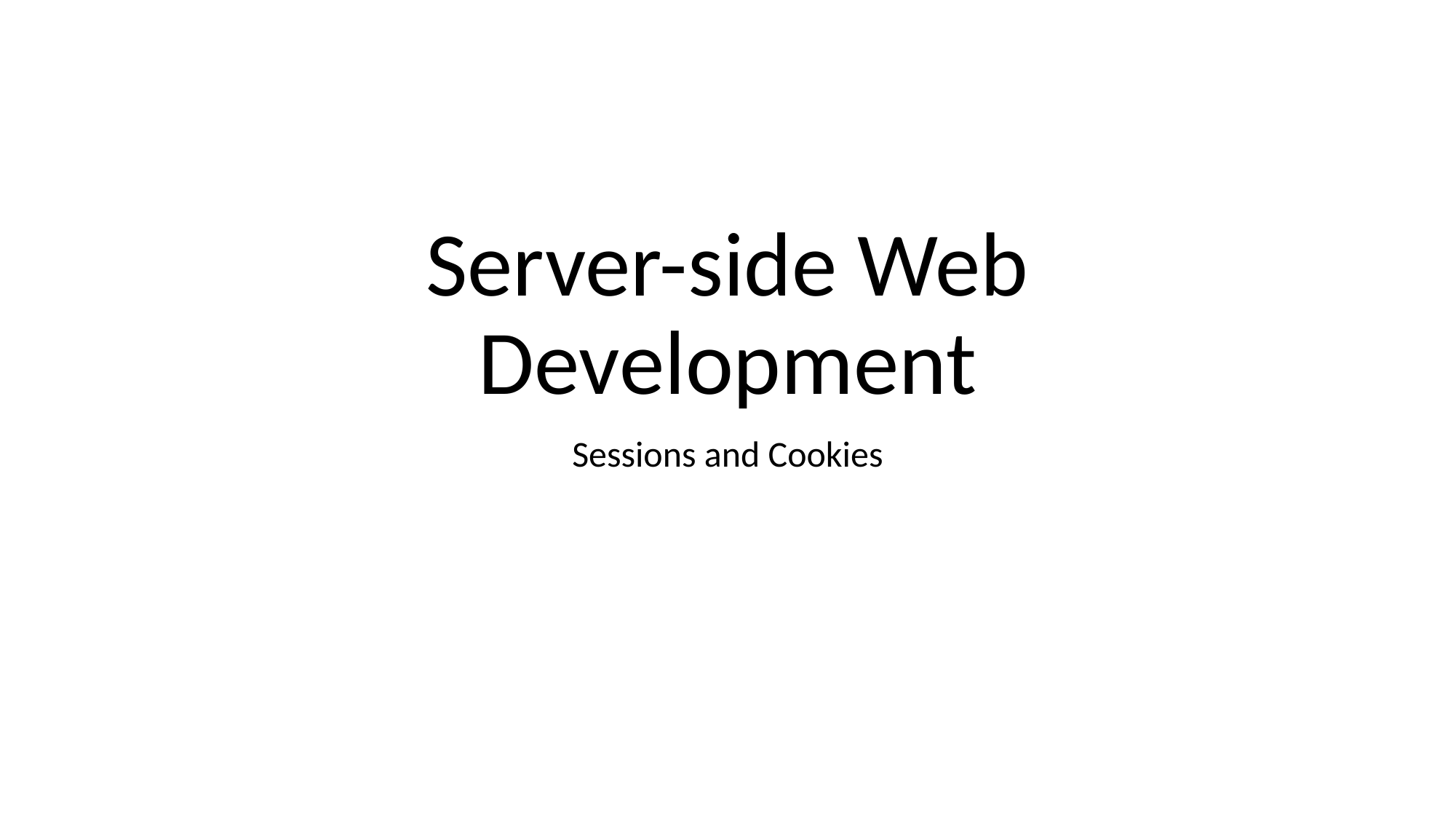

# Server-side Web Development
Sessions and Cookies